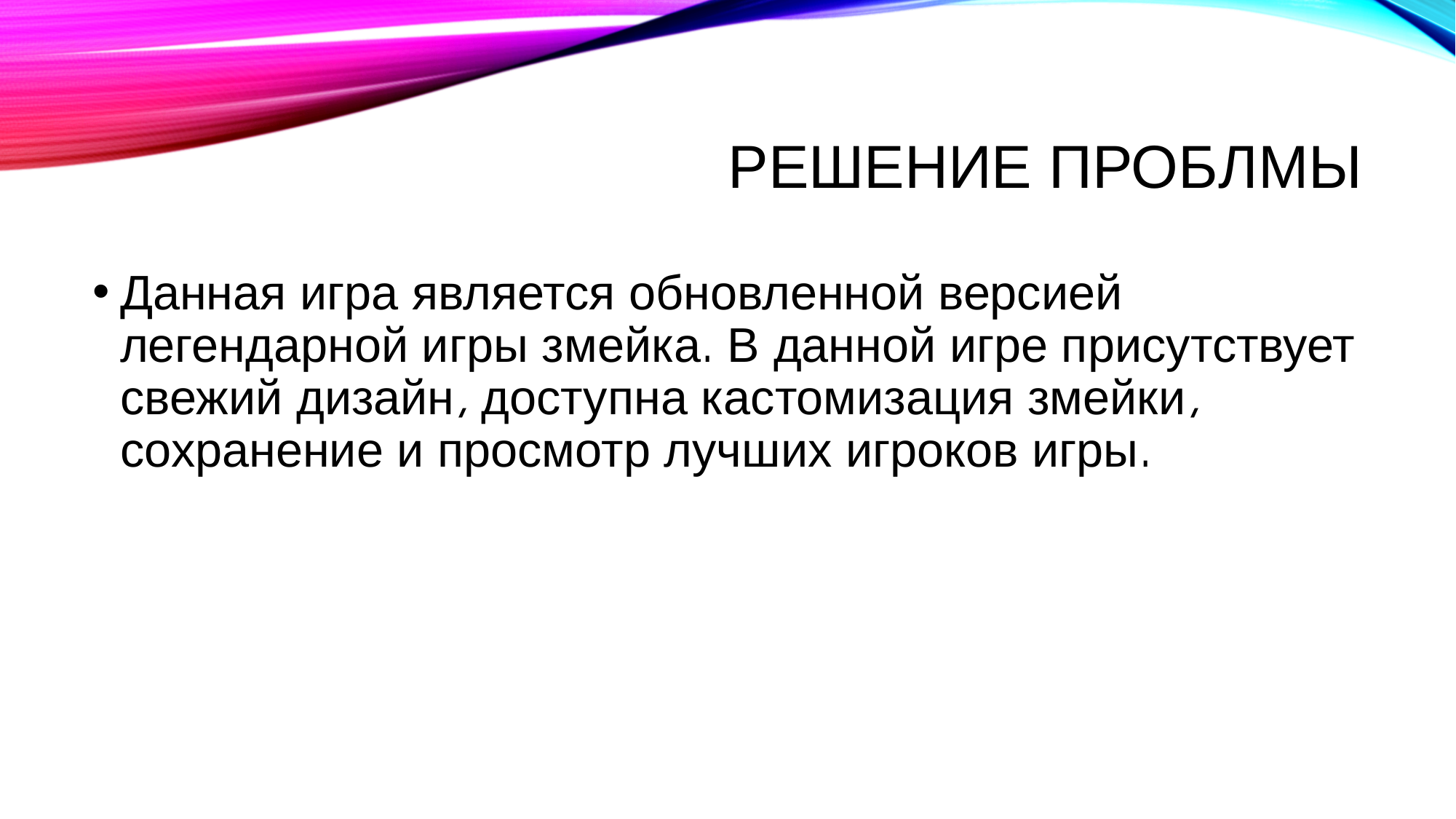

# Решение проблмы
Данная игра является обновленной версией легендарной игры змейка. В данной игре присутствует свежий дизайн, доступна кастомизация змейки, сохранение и просмотр лучших игроков игры.